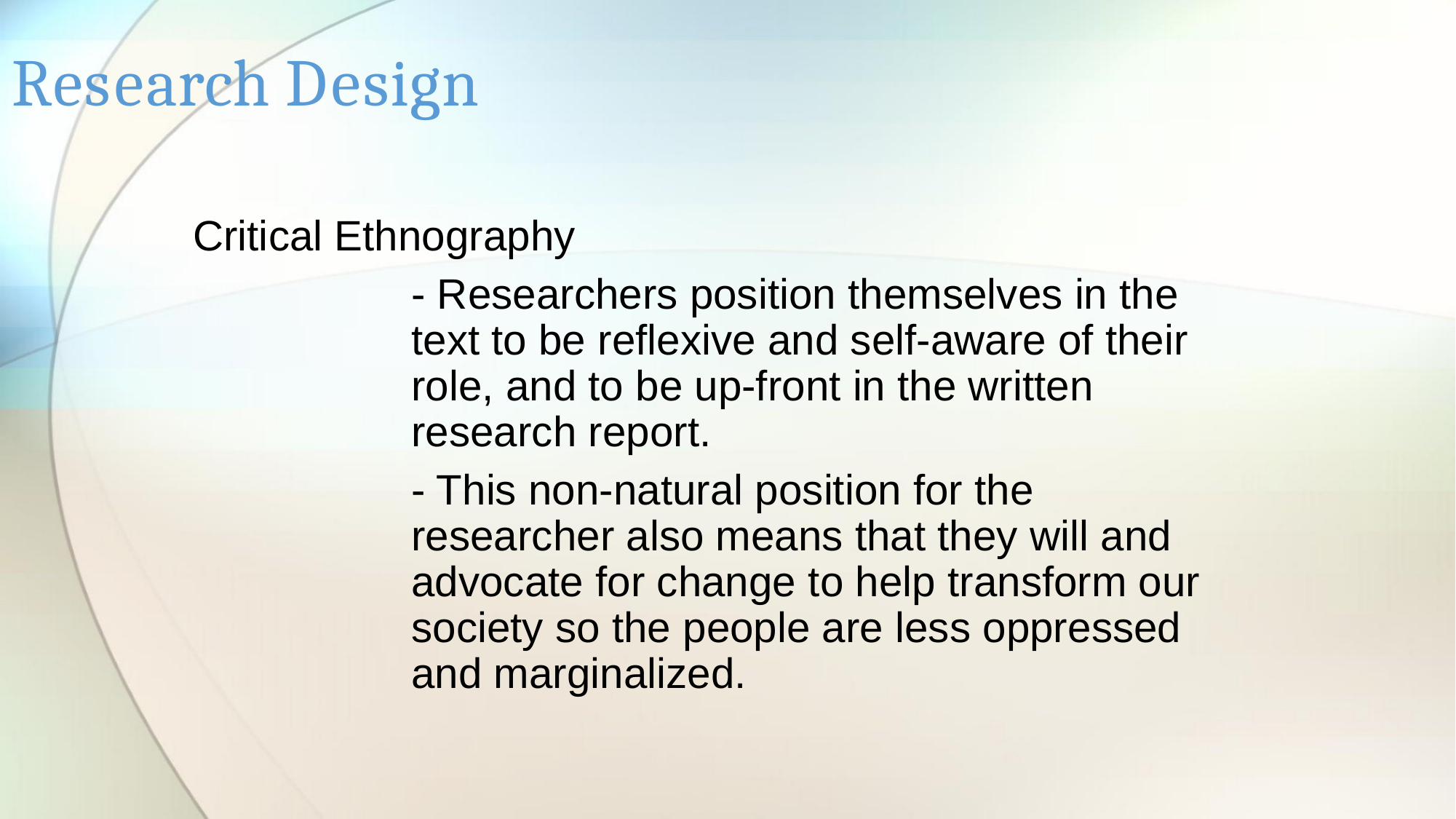

# Research Design
Critical Ethnography
		- Researchers position themselves in the 		text to be reflexive and self-aware of their 		role, and to be up-front in the written 			research report.
		- This non-natural position for the  				researcher also means that they will and 		advocate for change to help transform our 		society so the people are less oppressed 		and marginalized.